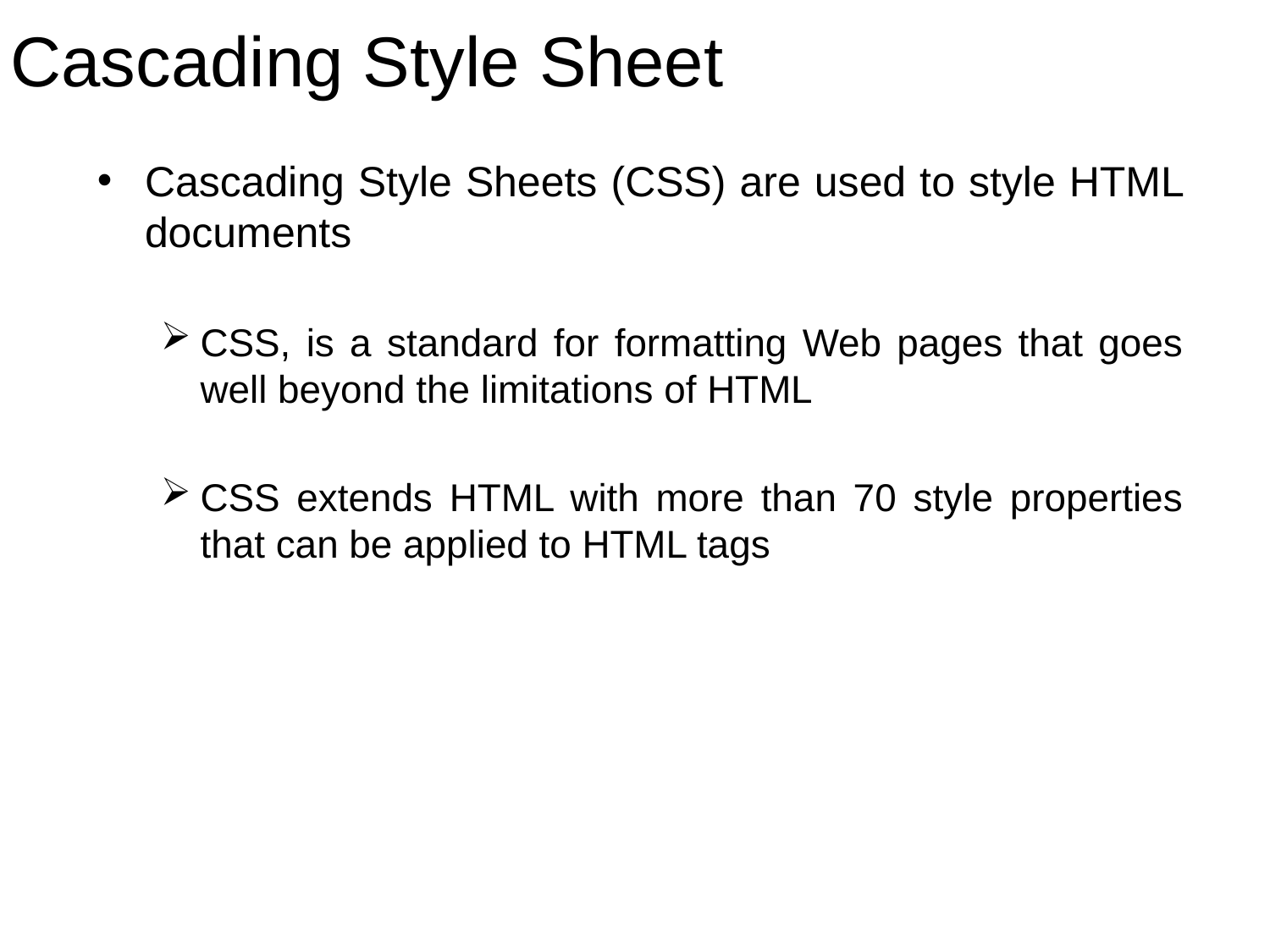

# Cascading Style Sheet
Cascading Style Sheets (CSS) are used to style HTML documents

CSS, is a standard for formatting Web pages that goes well beyond the limitations of HTML

CSS extends HTML with more than 70 style properties that can be applied to HTML tags